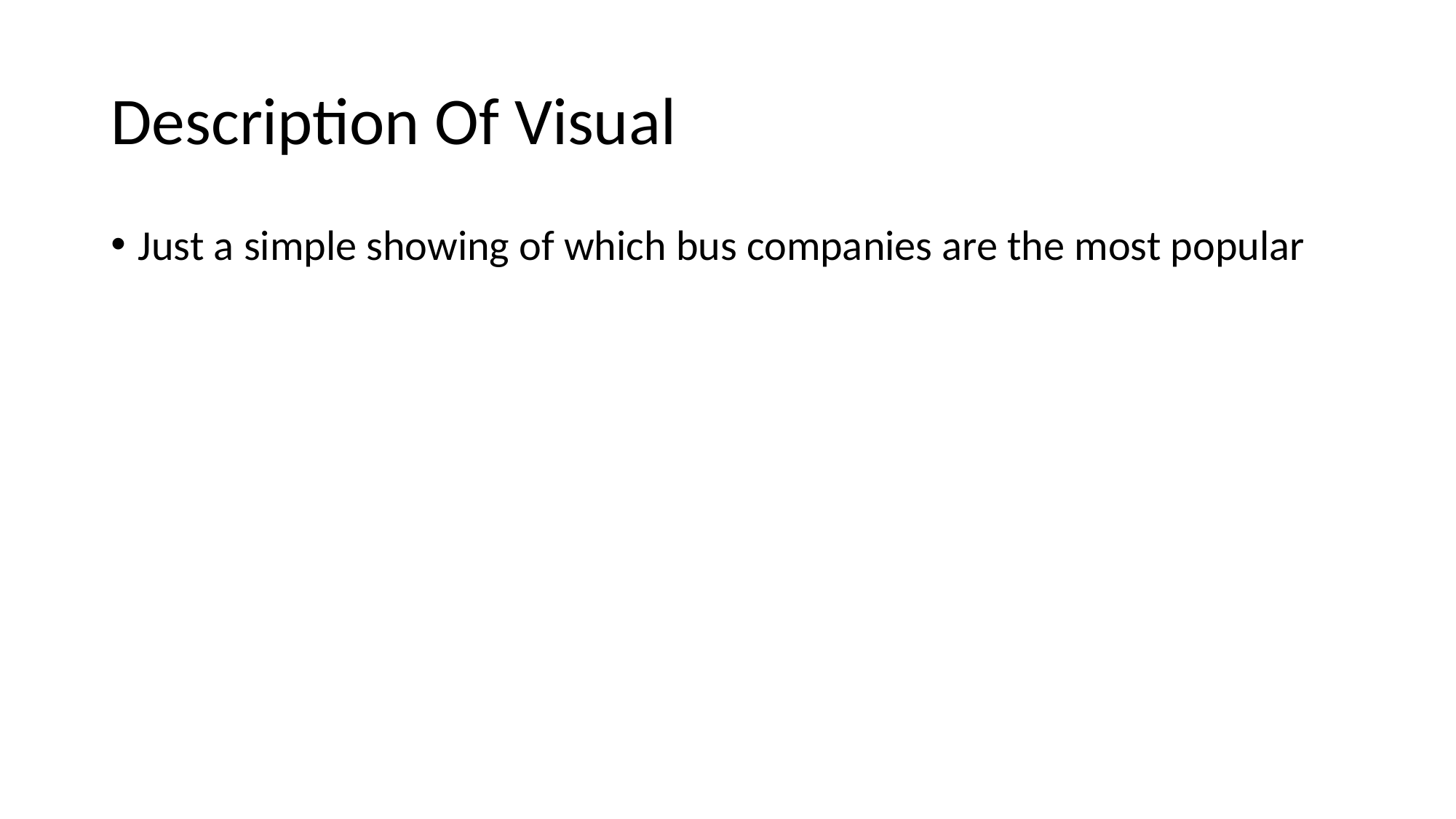

# Description Of Visual
Just a simple showing of which bus companies are the most popular